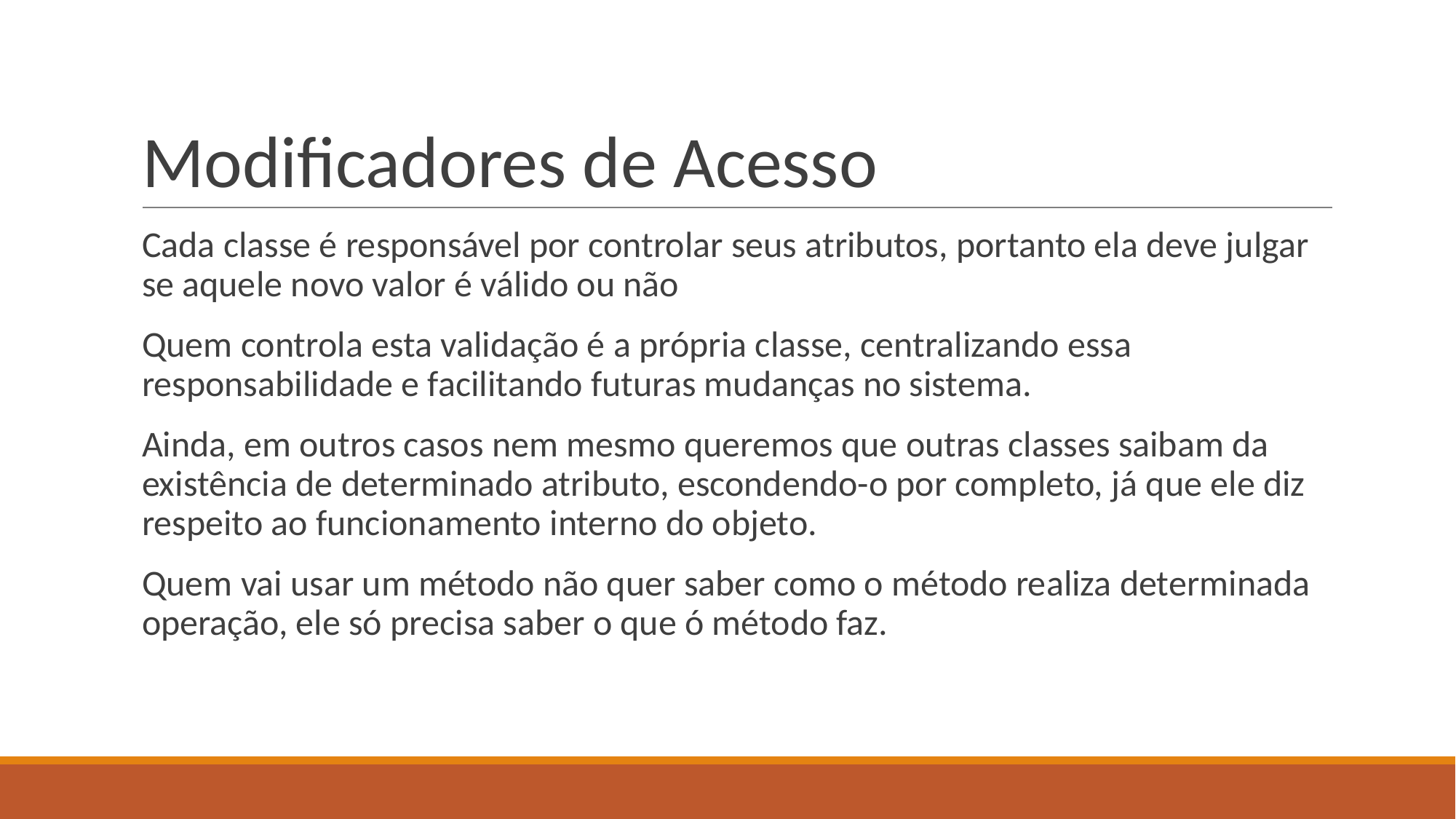

# Modificadores de Acesso
Cada classe é responsável por controlar seus atributos, portanto ela deve julgar se aquele novo valor é válido ou não
Quem controla esta validação é a própria classe, centralizando essa responsabilidade e facilitando futuras mudanças no sistema.
Ainda, em outros casos nem mesmo queremos que outras classes saibam da existência de determinado atributo, escondendo-o por completo, já que ele diz respeito ao funcionamento interno do objeto.
Quem vai usar um método não quer saber como o método realiza determinada operação, ele só precisa saber o que ó método faz.